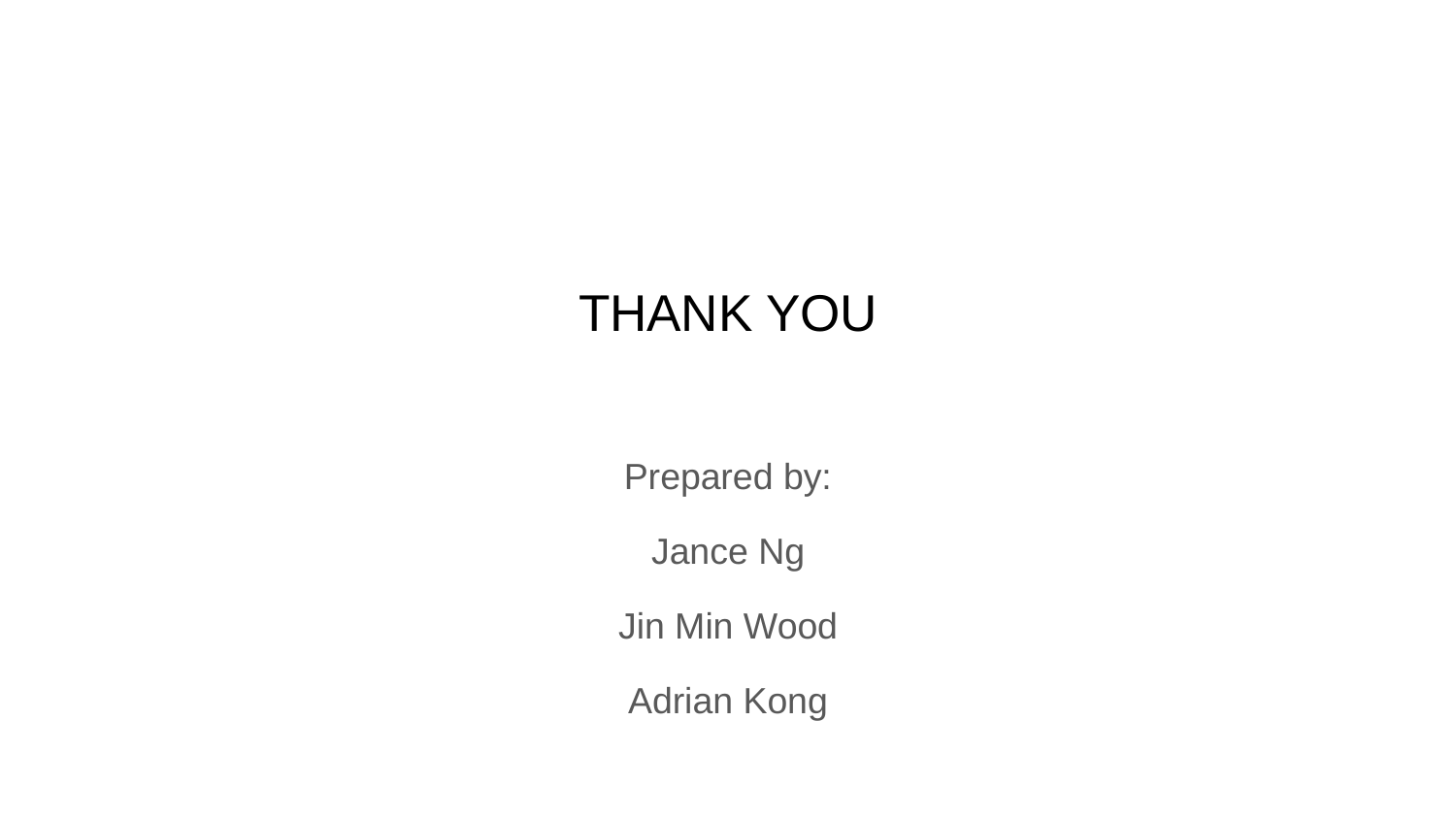

# THANK YOU
Prepared by:
Jance Ng
Jin Min Wood
Adrian Kong